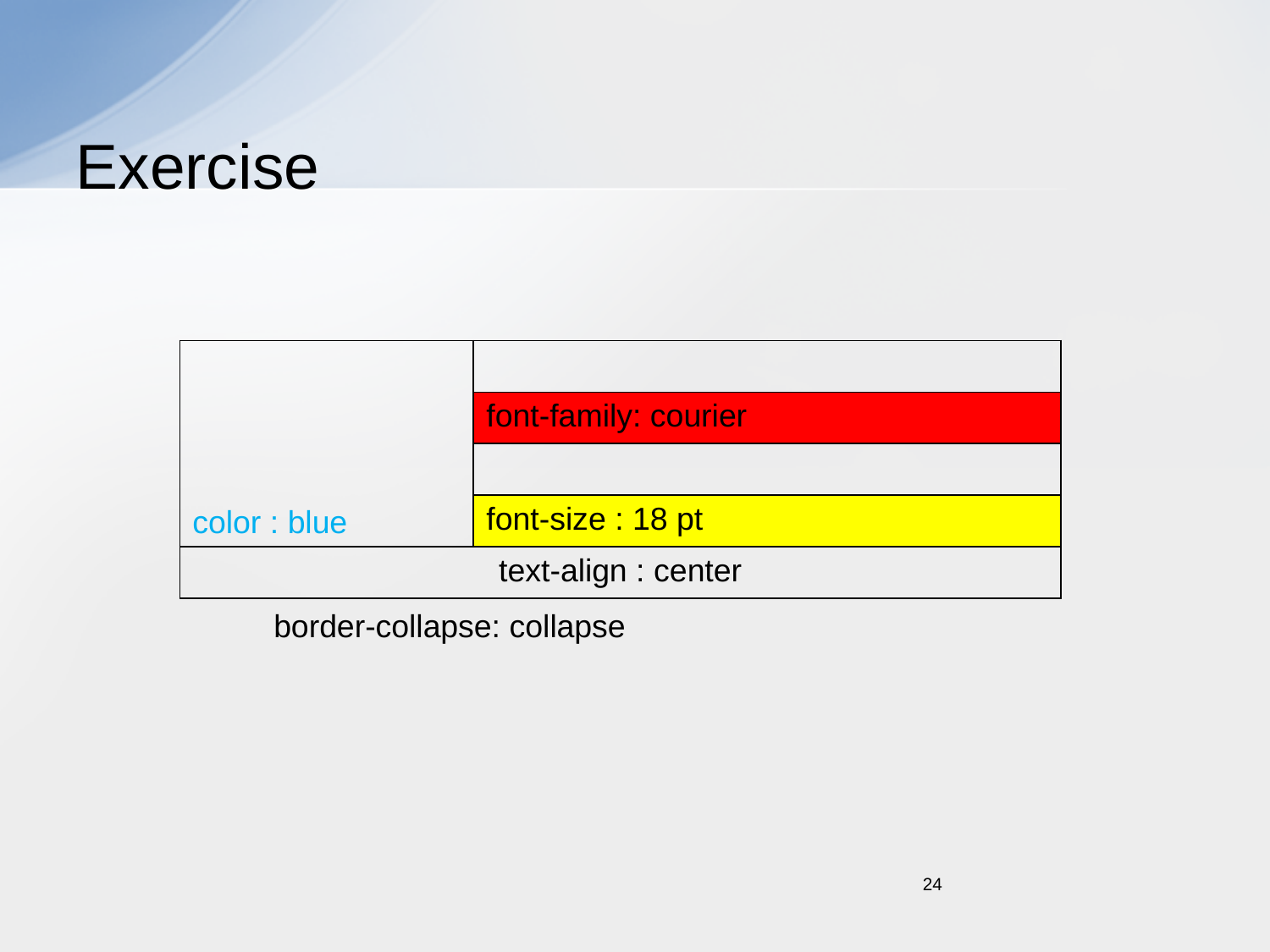

# Exercise

| color : blue |  |
| --- | --- |
|  | font-family: courier |
|  |  |
|  | font-size : 18 pt |
| text-align : center |  |
border-collapse: collapse
24